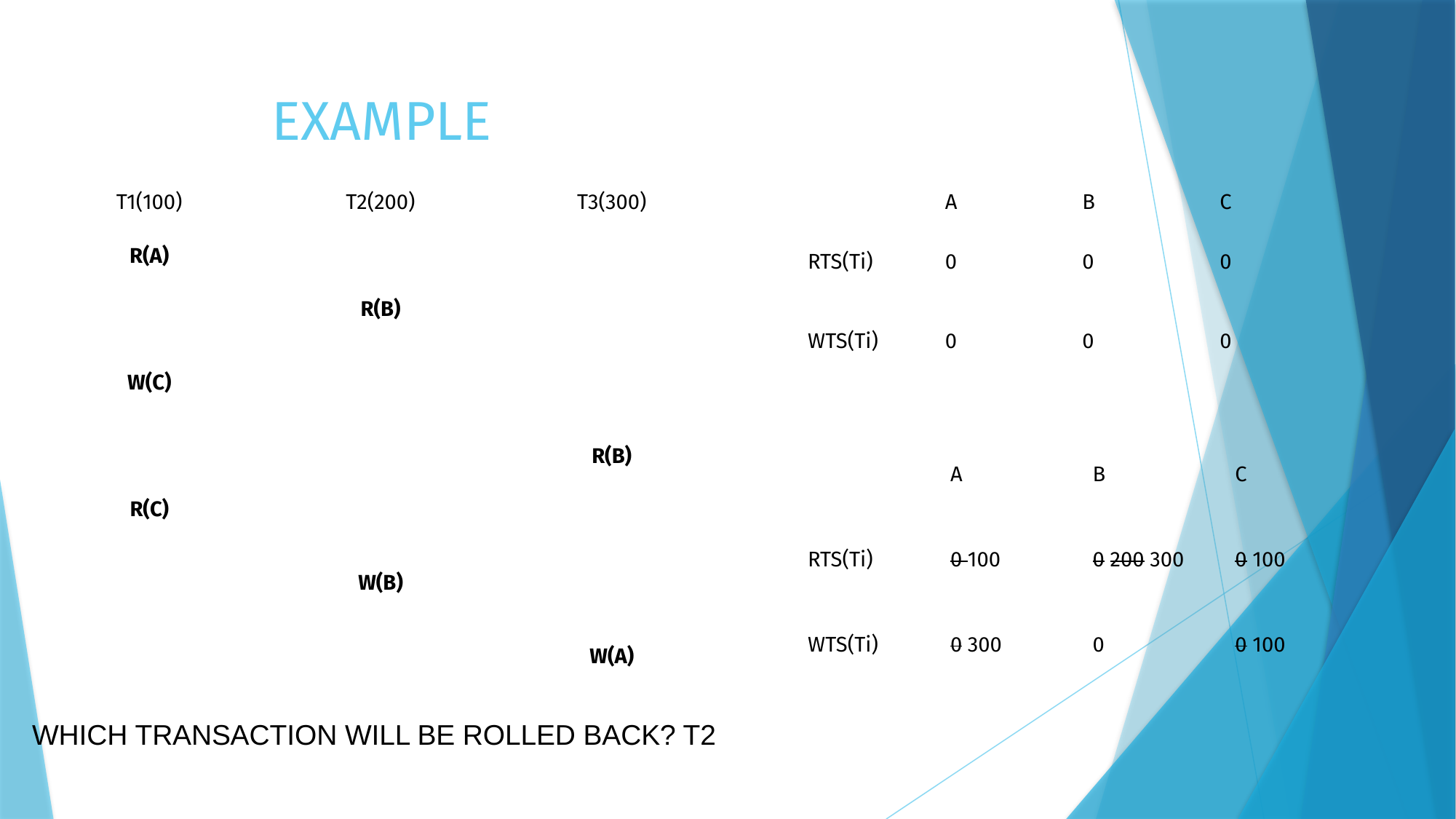

# EXAMPLE
|  | A | B | C |
| --- | --- | --- | --- |
| RTS(Ti) | 0 | 0 | 0 |
| WTS(Ti) | 0 | 0 | 0 |
| T1(100) | T2(200) | T3(300) |
| --- | --- | --- |
| R(A) |  |  |
|  | R(B) |  |
| W(C) |  |  |
|  |  | R(B) |
| R(C) |  |  |
|  | W(B) |  |
|  |  | W(A) |
|  | A | B | C |
| --- | --- | --- | --- |
| RTS(Ti) | 0 100 | 0 200 300 | 0 100 |
| WTS(Ti) | 0 300 | 0 | 0 100 |
WHICH TRANSACTION WILL BE ROLLED BACK? T2